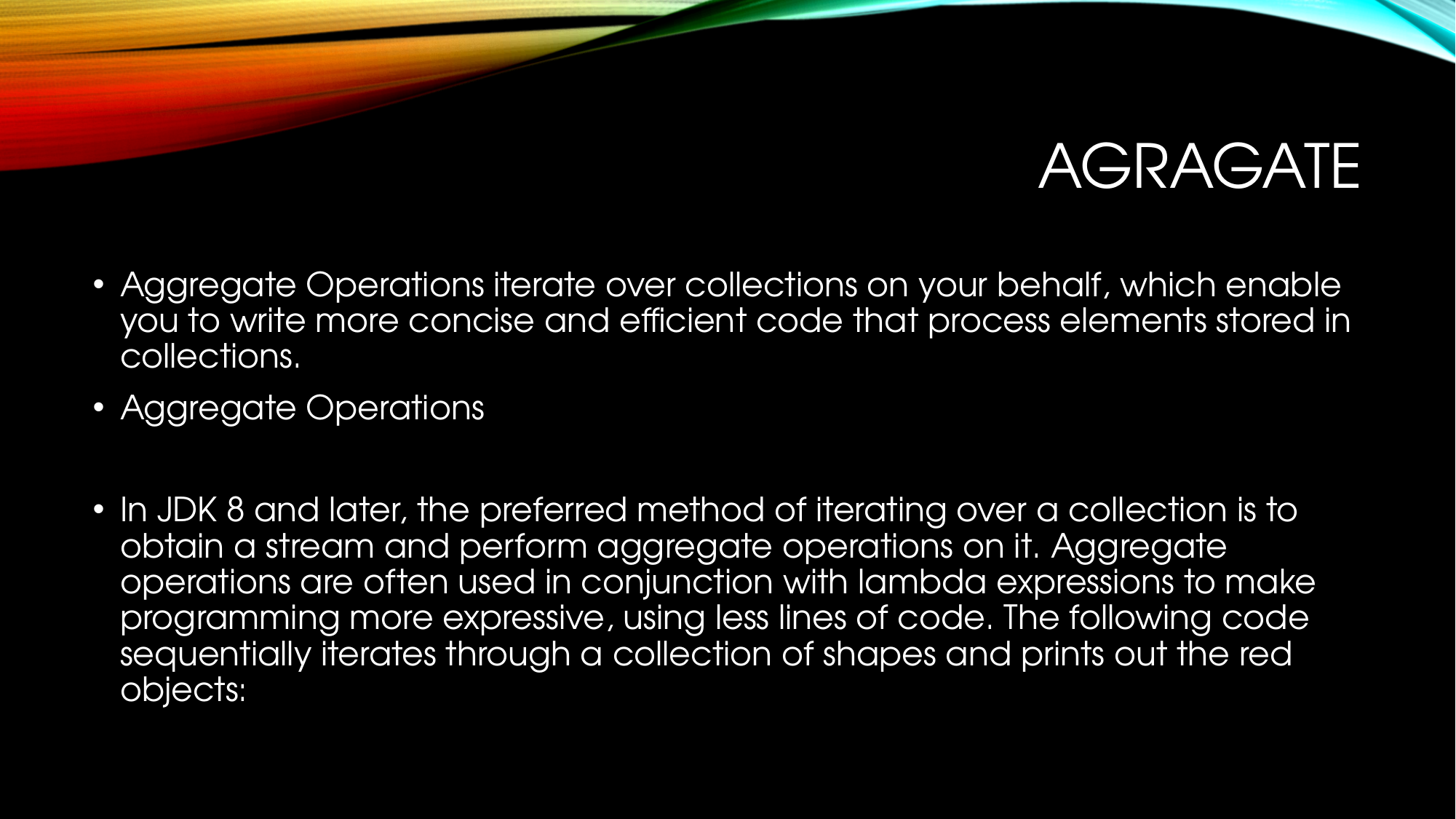

# agragate
Aggregate Operations iterate over collections on your behalf, which enable you to write more concise and efficient code that process elements stored in collections.
Aggregate Operations

In JDK 8 and later, the preferred method of iterating over a collection is to obtain a stream and perform aggregate operations on it. Aggregate operations are often used in conjunction with lambda expressions to make programming more expressive, using less lines of code. The following code sequentially iterates through a collection of shapes and prints out the red objects: